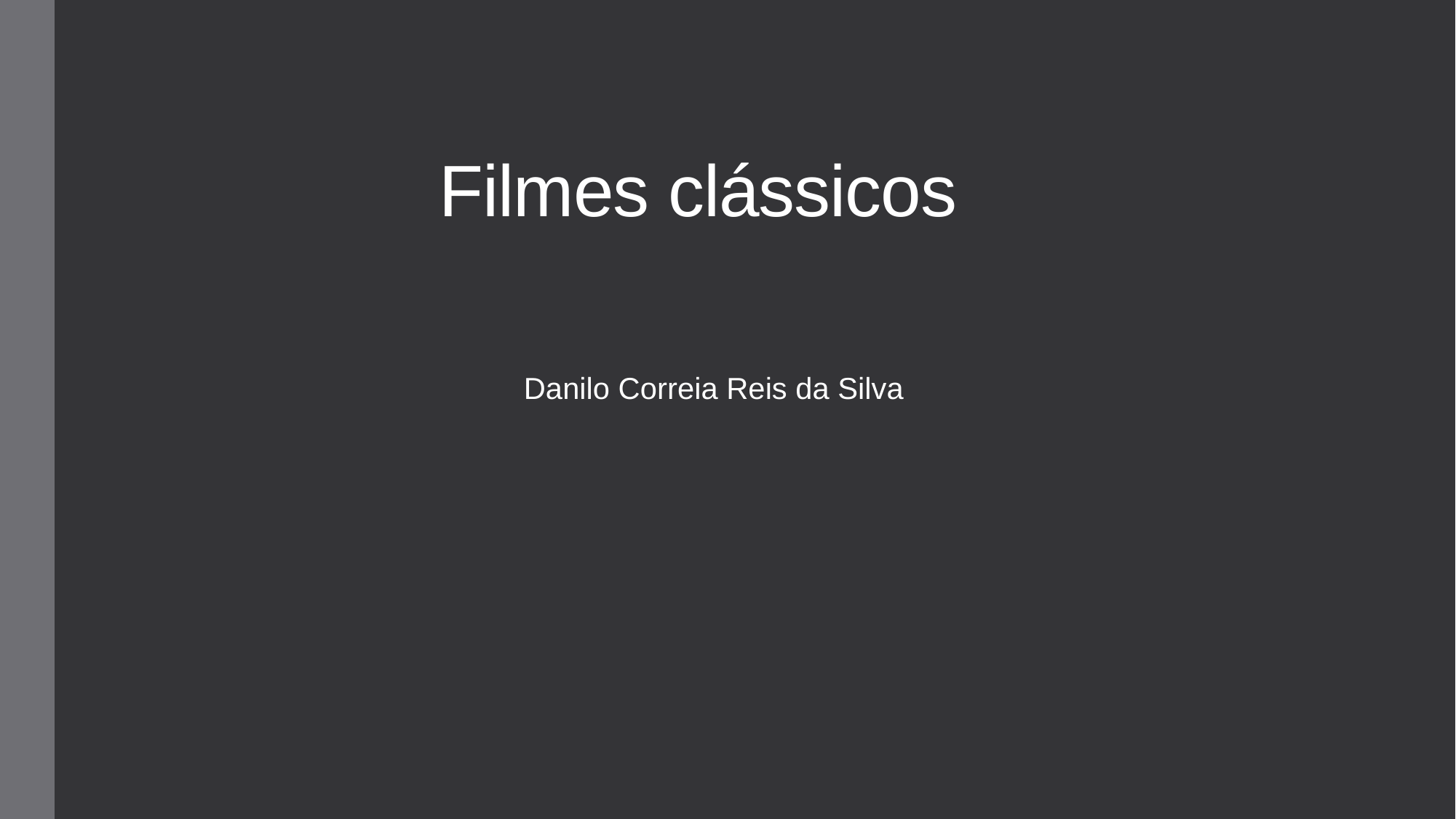

# Filmes clássicos
Danilo Correia Reis da Silva